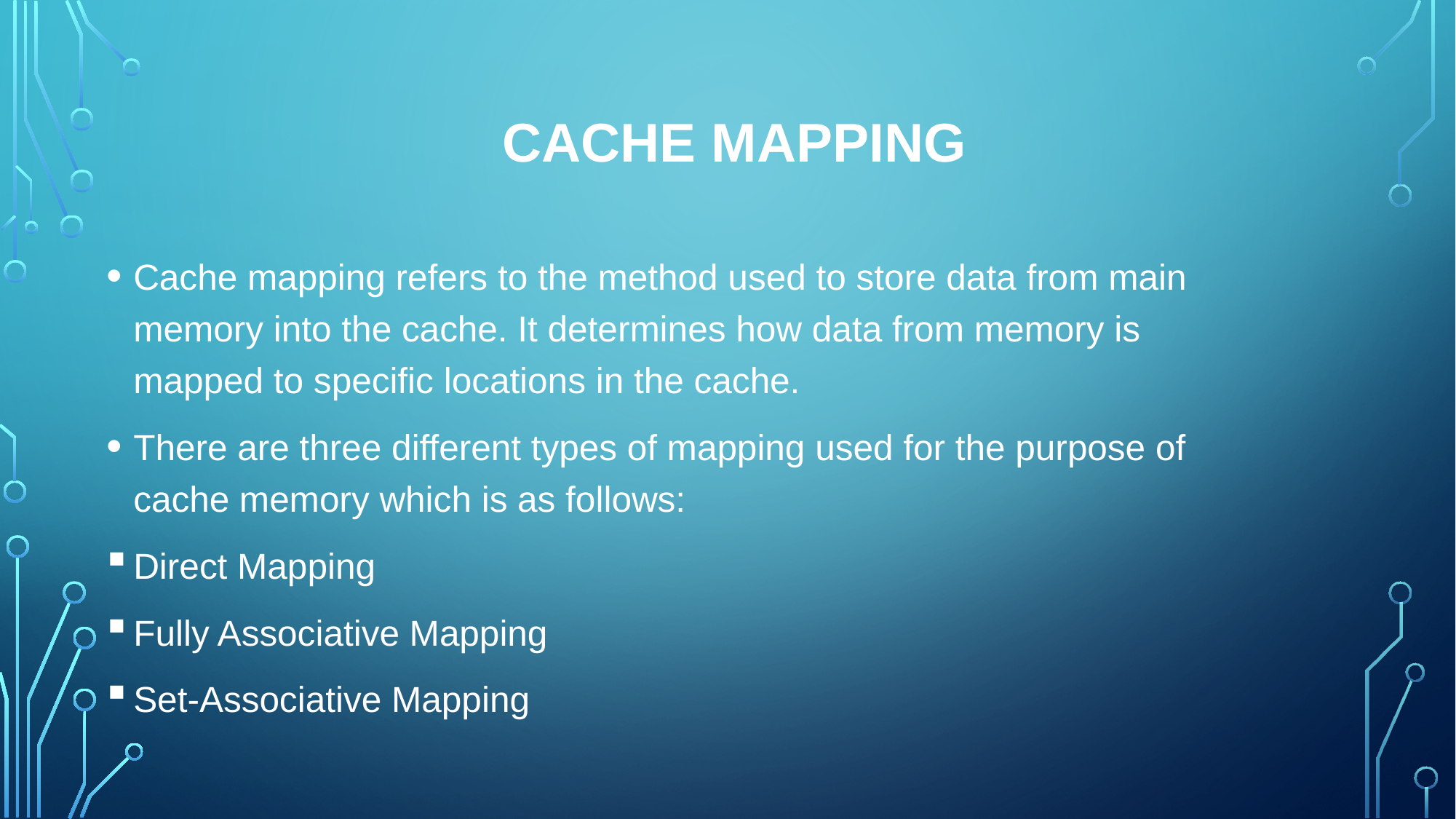

# CACHE MAPPING
Cache mapping refers to the method used to store data from main memory into the cache. It determines how data from memory is mapped to specific locations in the cache.
There are three different types of mapping used for the purpose of cache memory which is as follows:
Direct Mapping
Fully Associative Mapping
Set-Associative Mapping